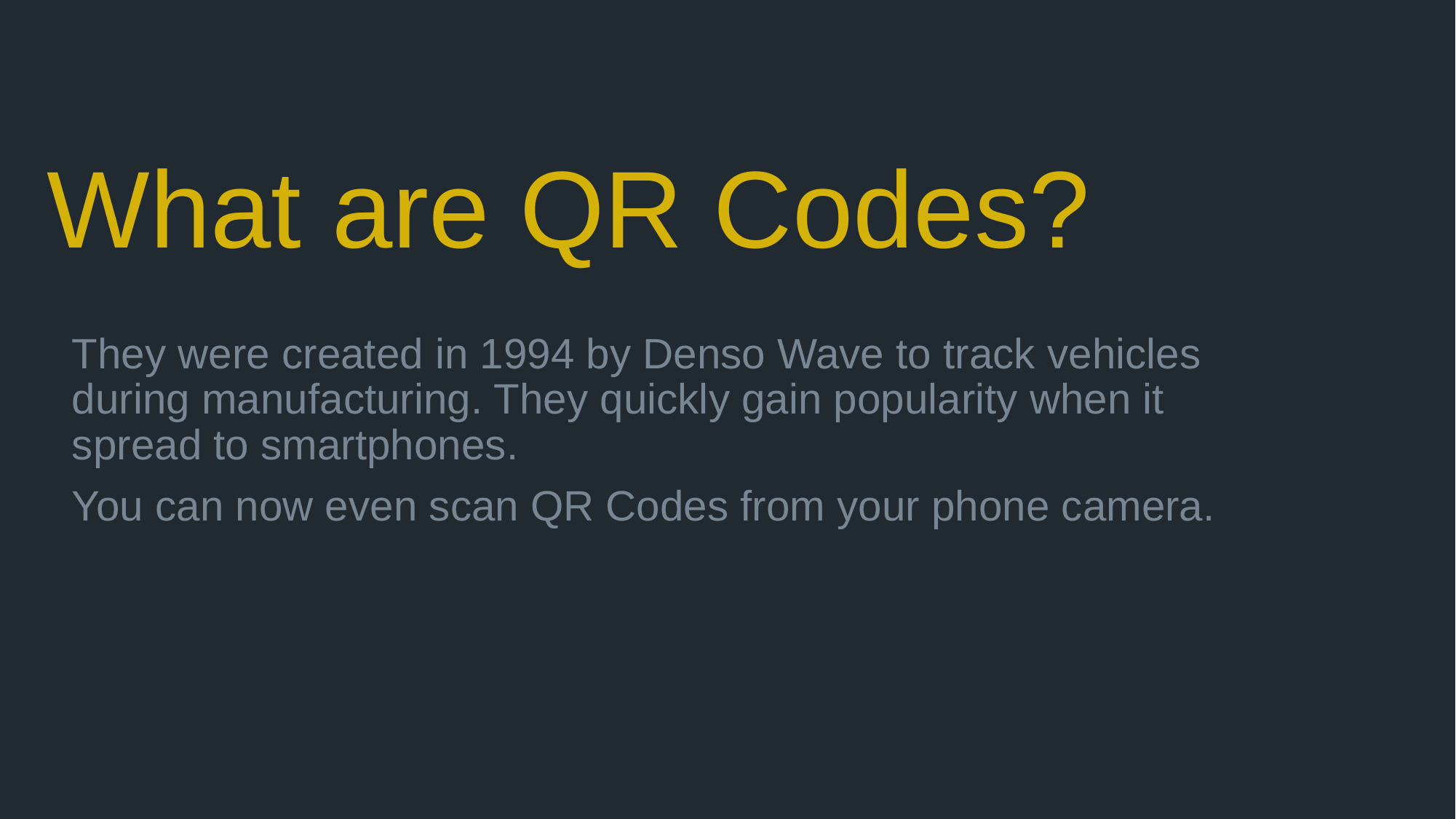

# What are QR Codes?
They were created in 1994 by Denso Wave to track vehicles during manufacturing. They quickly gain popularity when it spread to smartphones.
You can now even scan QR Codes from your phone camera.